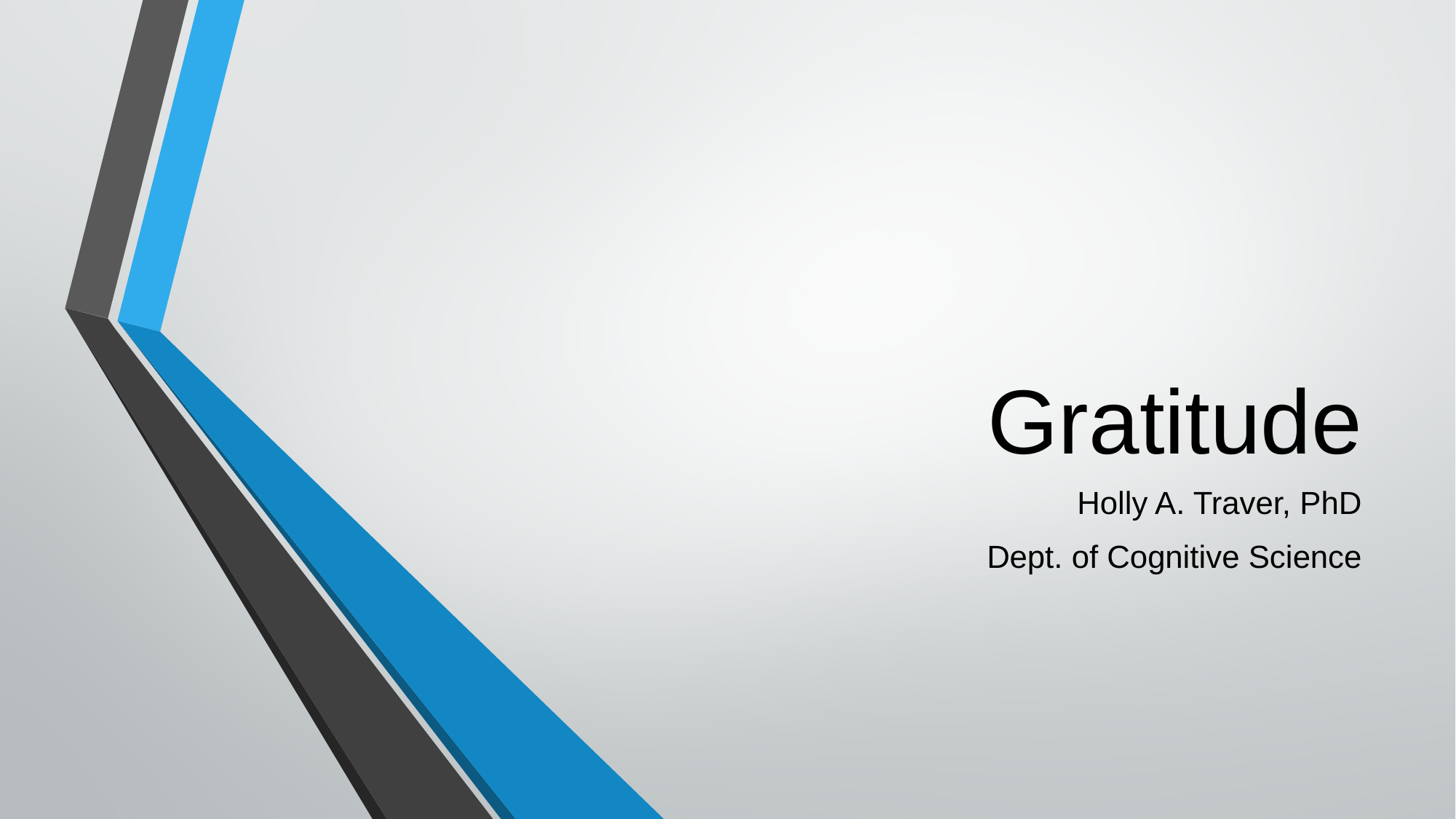

# Gratitude
Holly A. Traver, PhD
Dept. of Cognitive Science